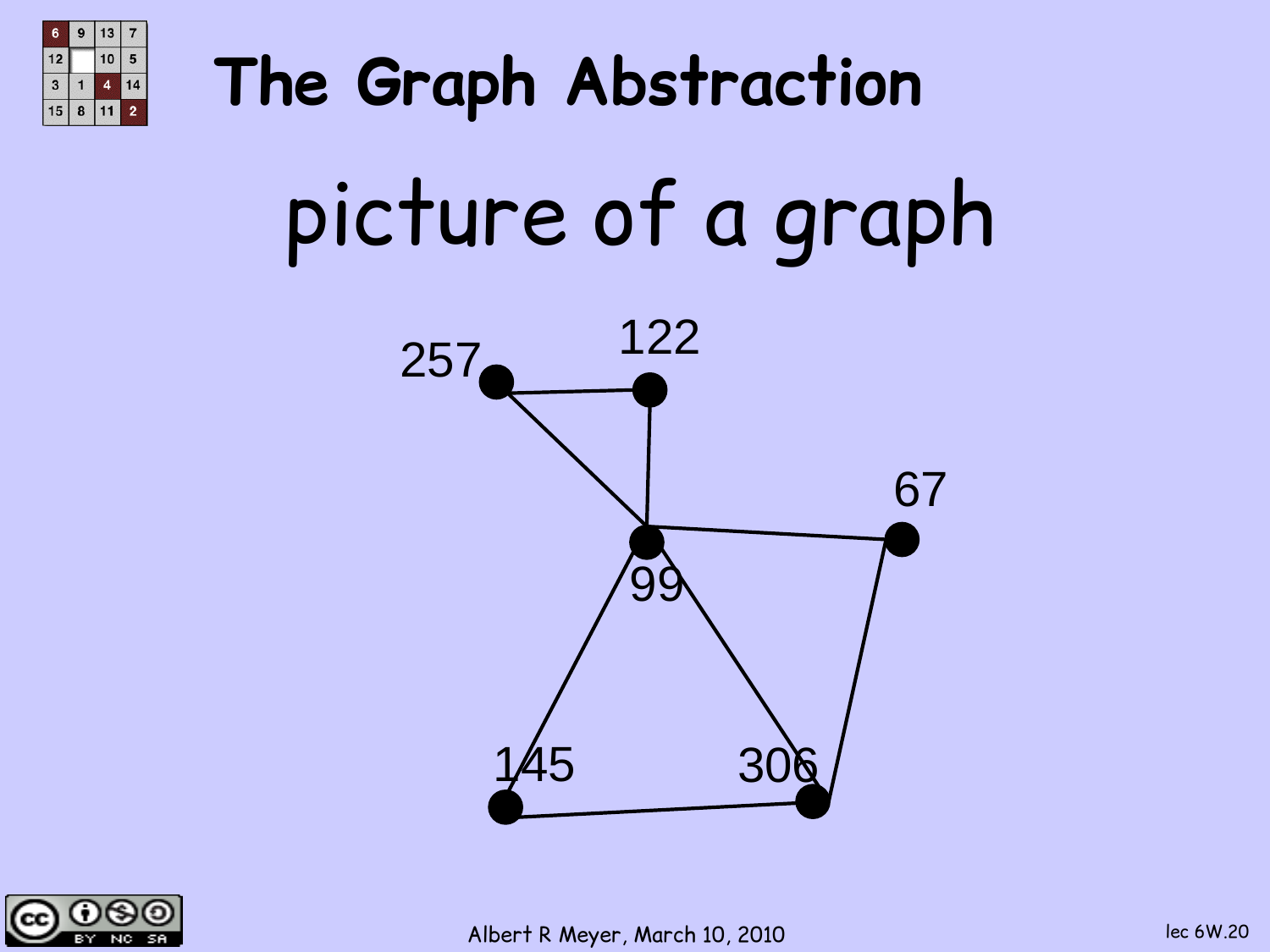

# The Graph Abstraction
picture of a graph
122

257

67

99
145

306

lec 6W.20